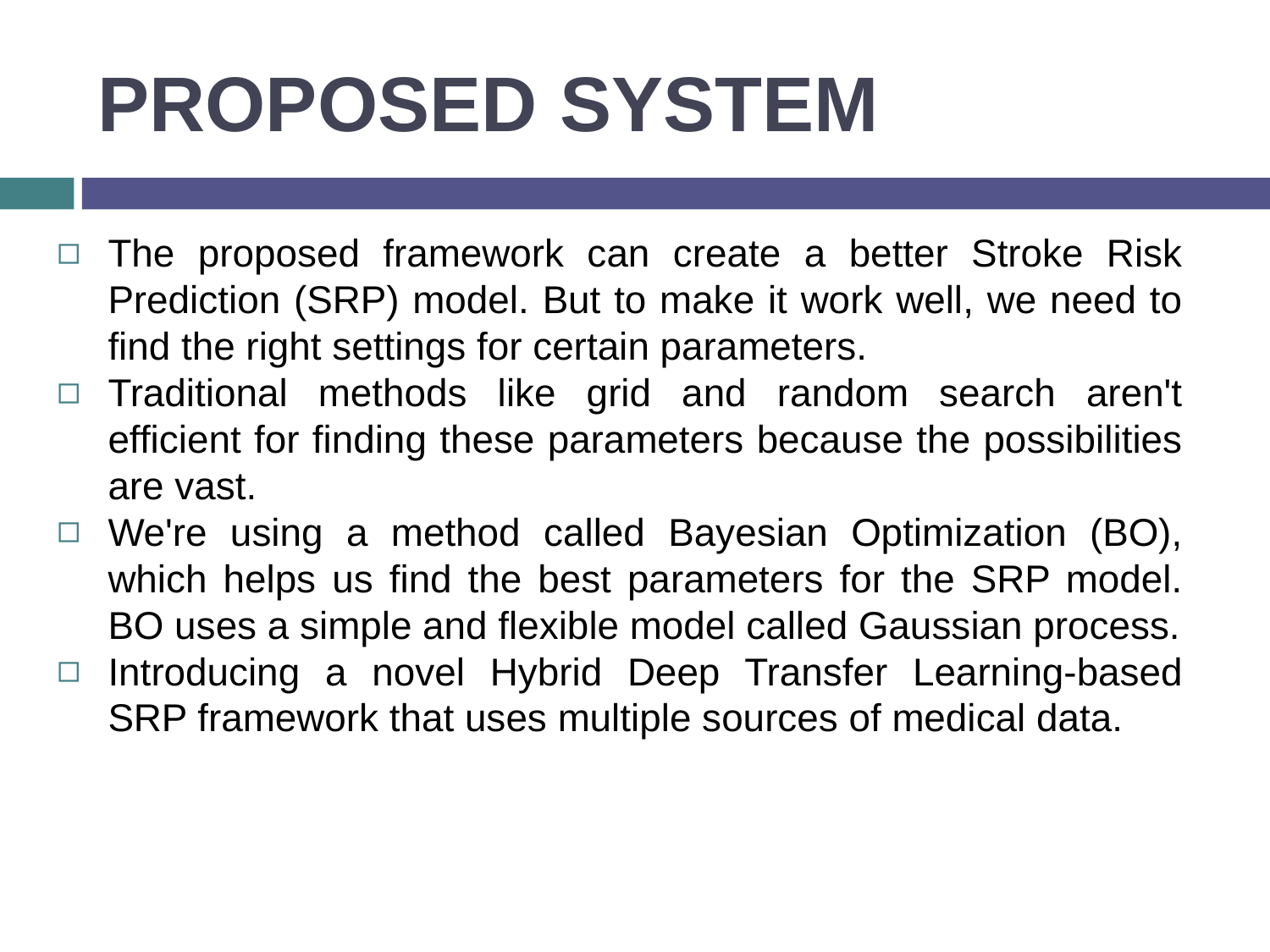

# PROPOSED SYSTEM
The proposed framework can create a better Stroke Risk Prediction (SRP) model. But to make it work well, we need to find the right settings for certain parameters.
Traditional methods like grid and random search aren't efficient for finding these parameters because the possibilities are vast.
We're using a method called Bayesian Optimization (BO), which helps us find the best parameters for the SRP model. BO uses a simple and flexible model called Gaussian process.
Introducing a novel Hybrid Deep Transfer Learning-based SRP framework that uses multiple sources of medical data.